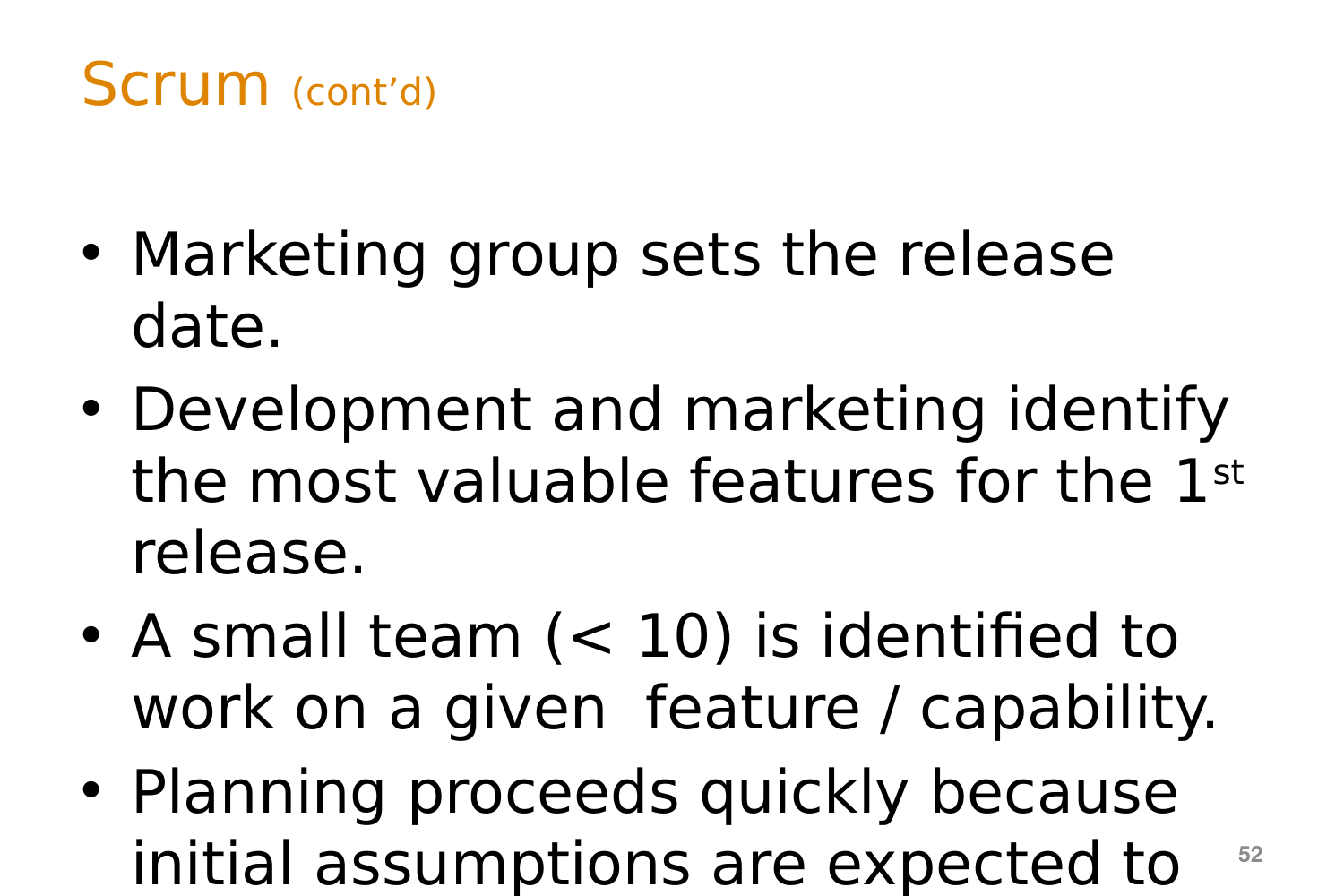

# Scrum (cont’d)
Marketing group sets the release date.
Development and marketing identify the most valuable features for the 1st release.
A small team (< 10) is identified to work on a given  feature / capability.
Planning proceeds quickly because initial assumptions are expected to change.

52